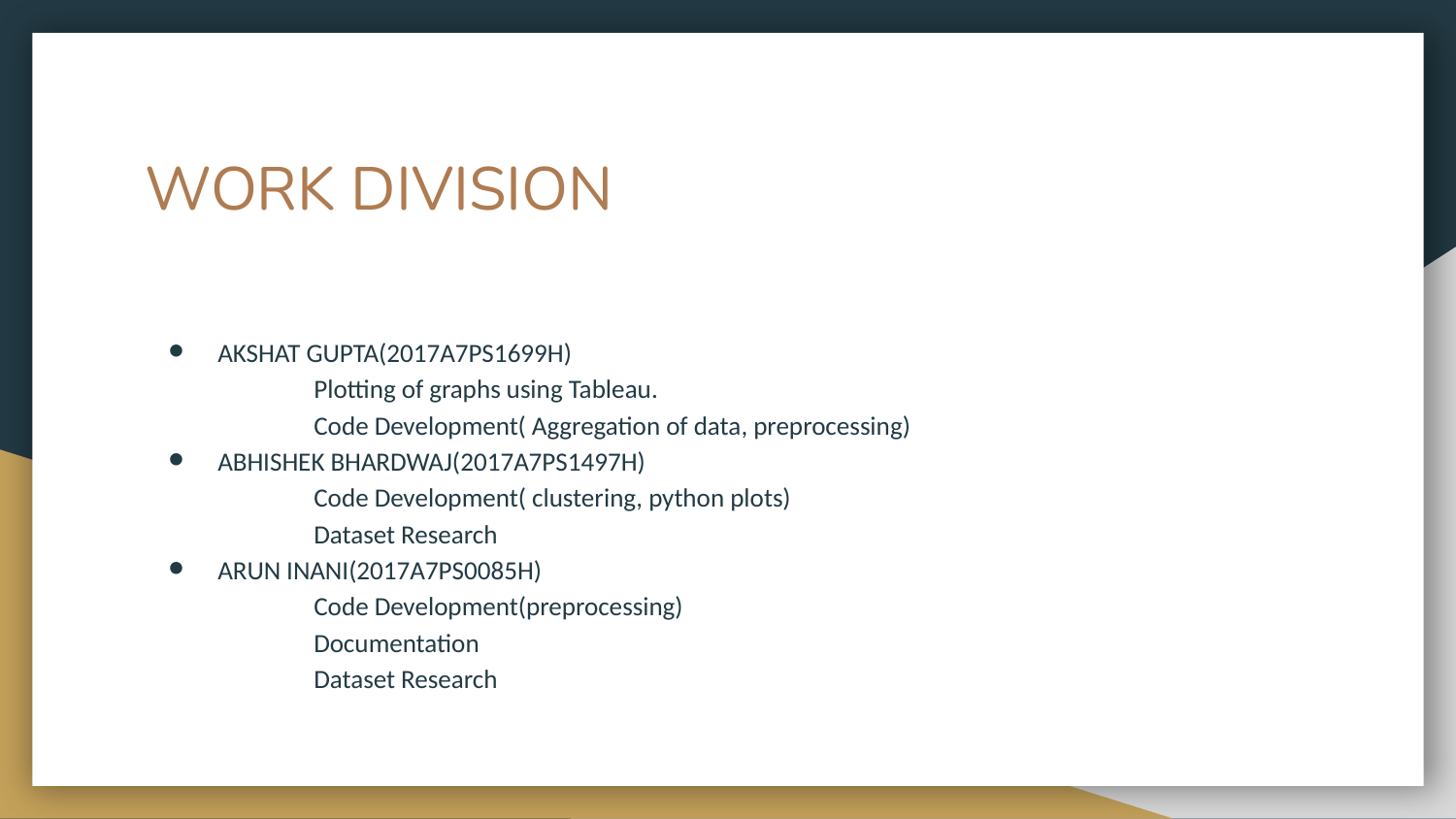

# WORK DIVISION
AKSHAT GUPTA(2017A7PS1699H)
	Plotting of graphs using Tableau.
	Code Development( Aggregation of data, preprocessing)
ABHISHEK BHARDWAJ(2017A7PS1497H)
	Code Development( clustering, python plots)
	Dataset Research
ARUN INANI(2017A7PS0085H)
	Code Development(preprocessing)
	Documentation
	Dataset Research